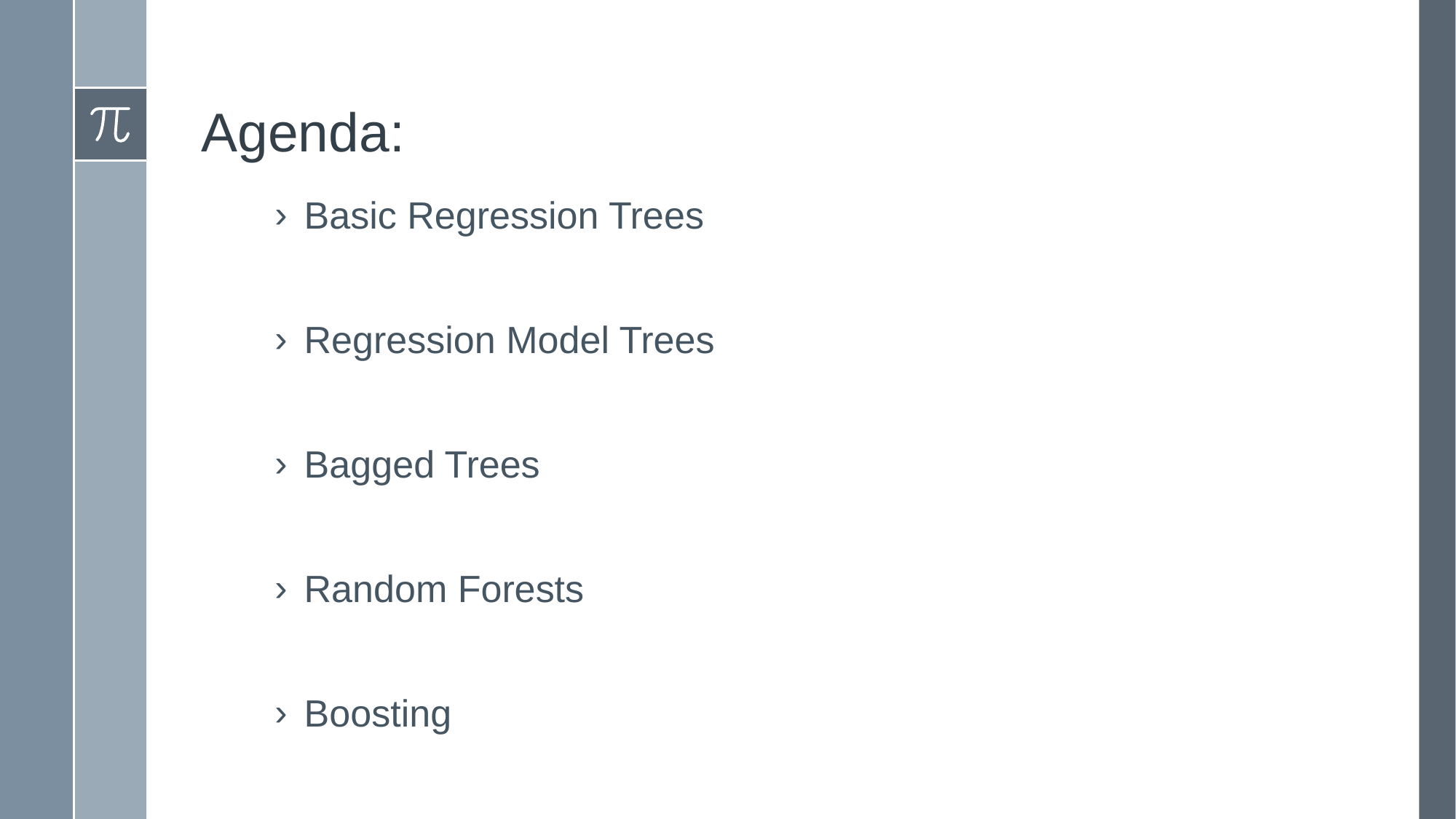

# Agenda:
Basic Regression Trees

Regression Model Trees

Bagged Trees

Random Forests

Boosting